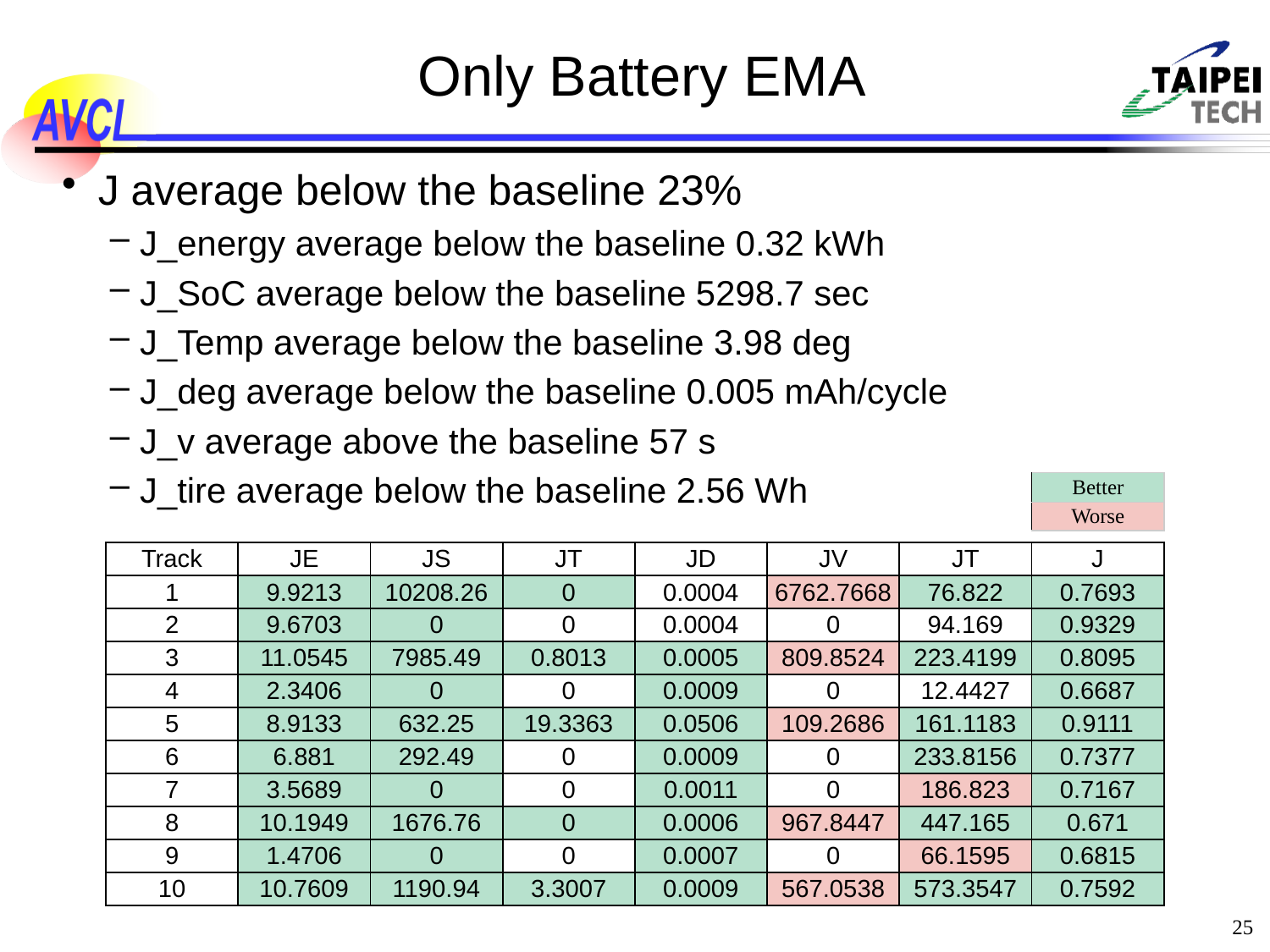

# Only Battery EMA
J average below the baseline 23%
J_energy average below the baseline 0.32 kWh
J_SoC average below the baseline 5298.7 sec
J_Temp average below the baseline 3.98 deg
J_deg average below the baseline 0.005 mAh/cycle
J_v average above the baseline 57 s
J_tire average below the baseline 2.56 Wh

| Better |
| --- |
| Worse |
| Track | JE | JS | JT | JD | JV | JT | J |
| --- | --- | --- | --- | --- | --- | --- | --- |
| 1 | 9.9213 | 10208.26 | 0 | 0.0004 | 6762.7668 | 76.822 | 0.7693 |
| 2 | 9.6703 | 0 | 0 | 0.0004 | 0 | 94.169 | 0.9329 |
| 3 | 11.0545 | 7985.49 | 0.8013 | 0.0005 | 809.8524 | 223.4199 | 0.8095 |
| 4 | 2.3406 | 0 | 0 | 0.0009 | 0 | 12.4427 | 0.6687 |
| 5 | 8.9133 | 632.25 | 19.3363 | 0.0506 | 109.2686 | 161.1183 | 0.9111 |
| 6 | 6.881 | 292.49 | 0 | 0.0009 | 0 | 233.8156 | 0.7377 |
| 7 | 3.5689 | 0 | 0 | 0.0011 | 0 | 186.823 | 0.7167 |
| 8 | 10.1949 | 1676.76 | 0 | 0.0006 | 967.8447 | 447.165 | 0.671 |
| 9 | 1.4706 | 0 | 0 | 0.0007 | 0 | 66.1595 | 0.6815 |
| 10 | 10.7609 | 1190.94 | 3.3007 | 0.0009 | 567.0538 | 573.3547 | 0.7592 |
    25